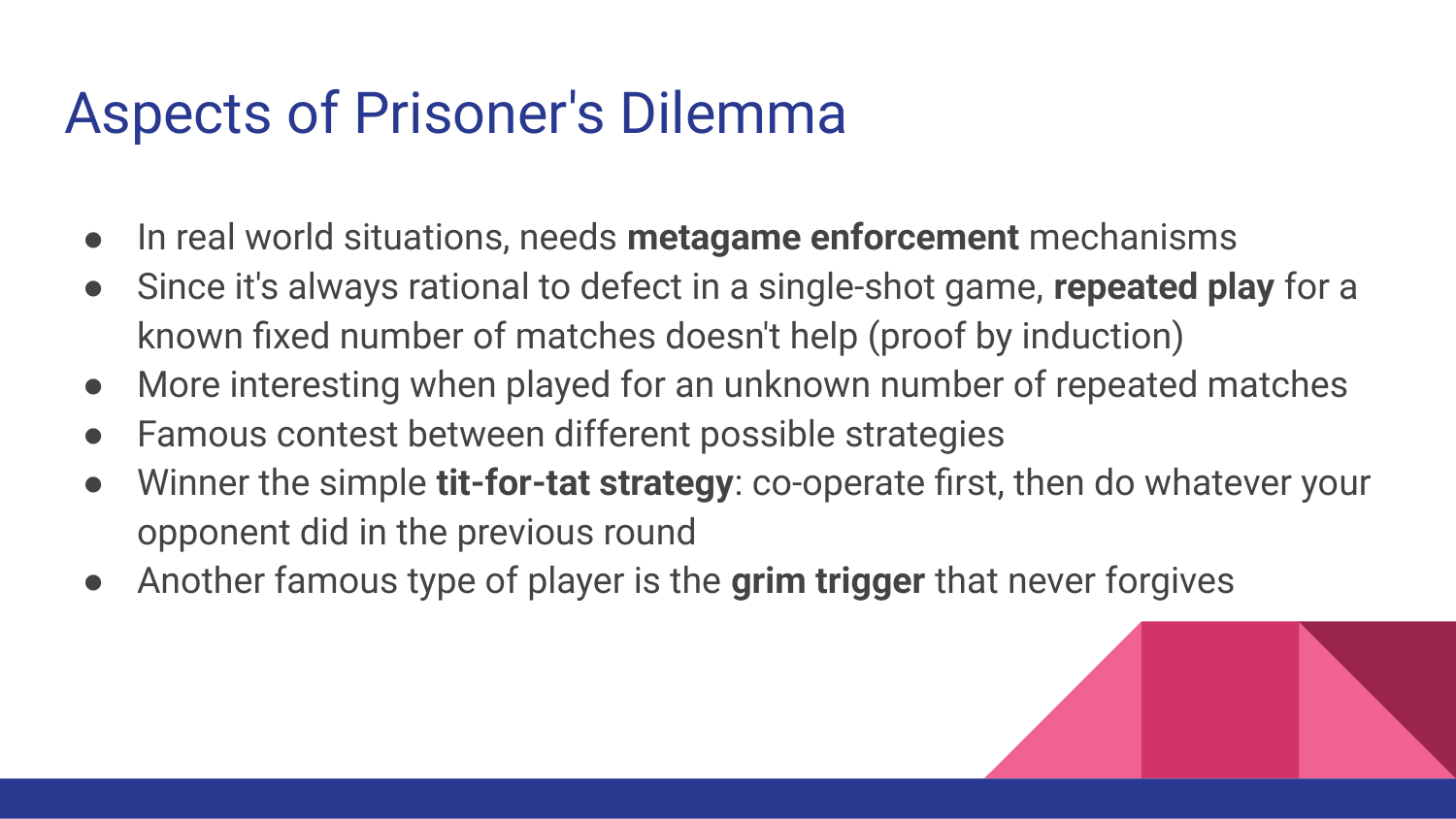

# Aspects of Prisoner's Dilemma
In real world situations, needs metagame enforcement mechanisms
Since it's always rational to defect in a single-shot game, repeated play for a known fixed number of matches doesn't help (proof by induction)
More interesting when played for an unknown number of repeated matches
Famous contest between different possible strategies
Winner the simple tit-for-tat strategy: co-operate first, then do whatever your opponent did in the previous round
Another famous type of player is the grim trigger that never forgives